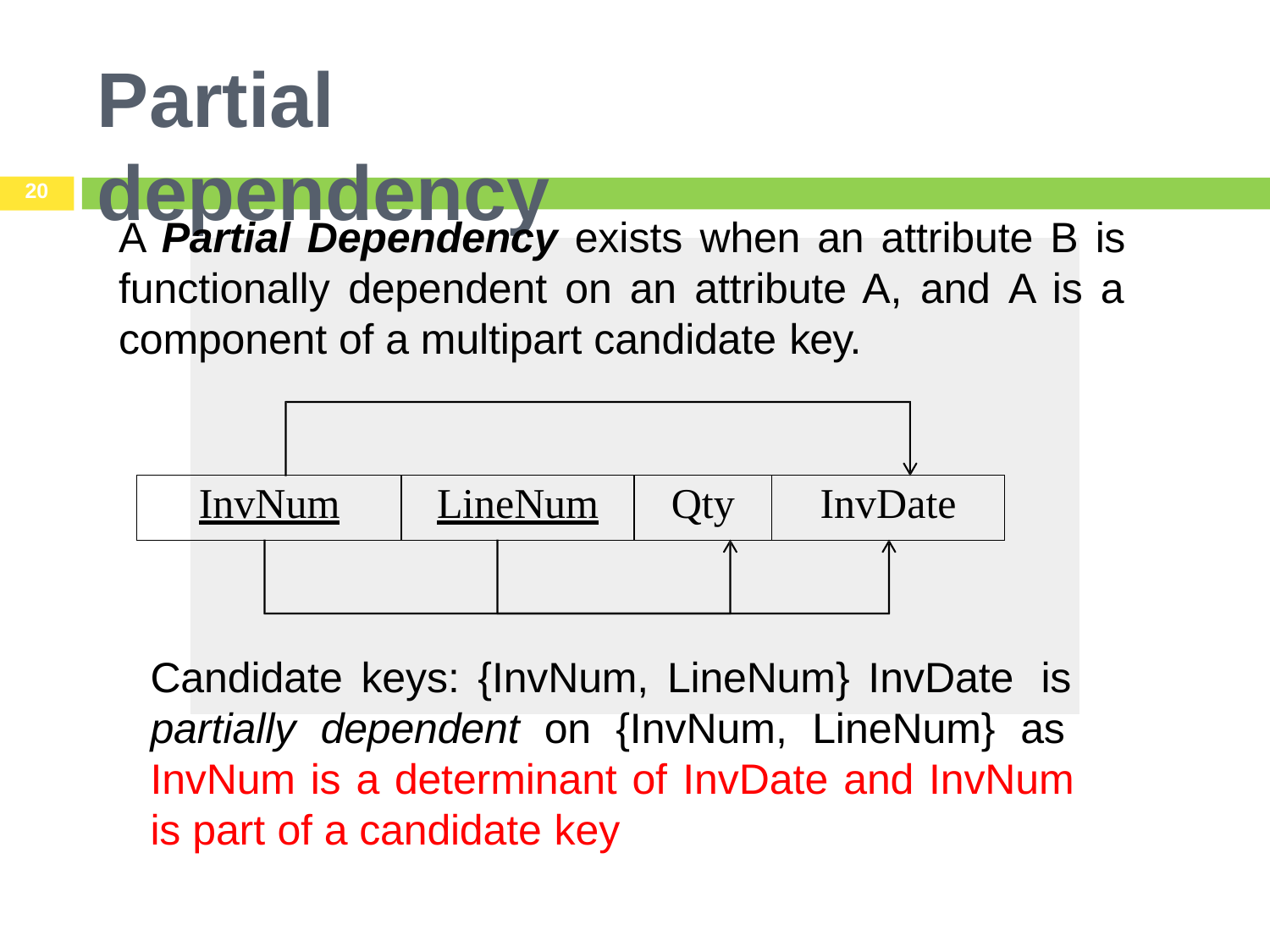

# Partial dependency
20

A Partial Dependency exists when an attribute B is  functionally dependent on an attribute A, and A is a  component of a multipart candidate key.

| InvNum | LineNum | Qty | InvDate |
| --- | --- | --- | --- |

Candidate keys: {InvNum, LineNum} InvDate is  partially dependent on {InvNum, LineNum} as  InvNum is a determinant of InvDate and InvNum  is part of a candidate key